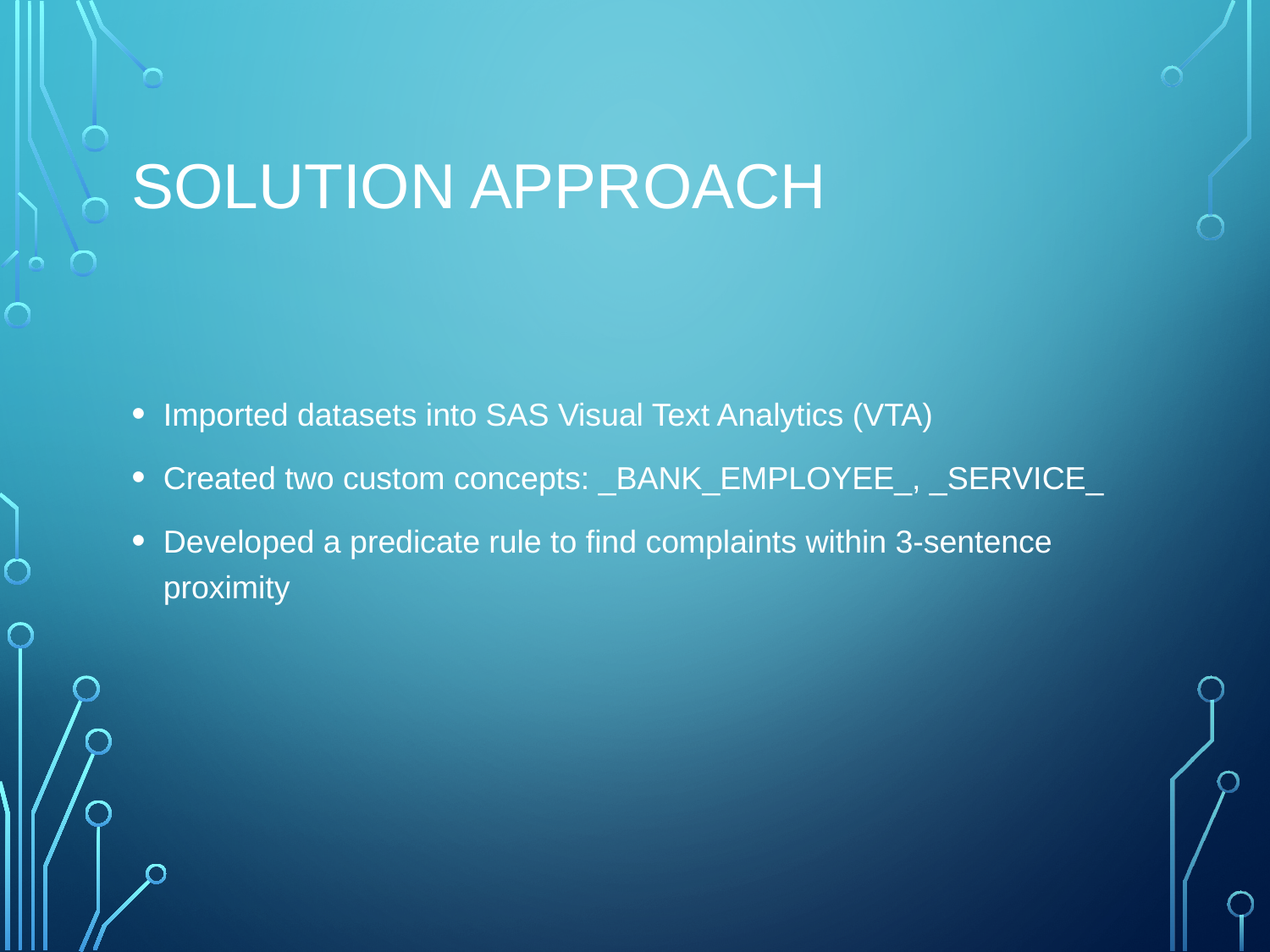

# Solution Approach

Imported datasets into SAS Visual Text Analytics (VTA)
Created two custom concepts: _BANK_EMPLOYEE_, _SERVICE_
Developed a predicate rule to find complaints within 3-sentence proximity